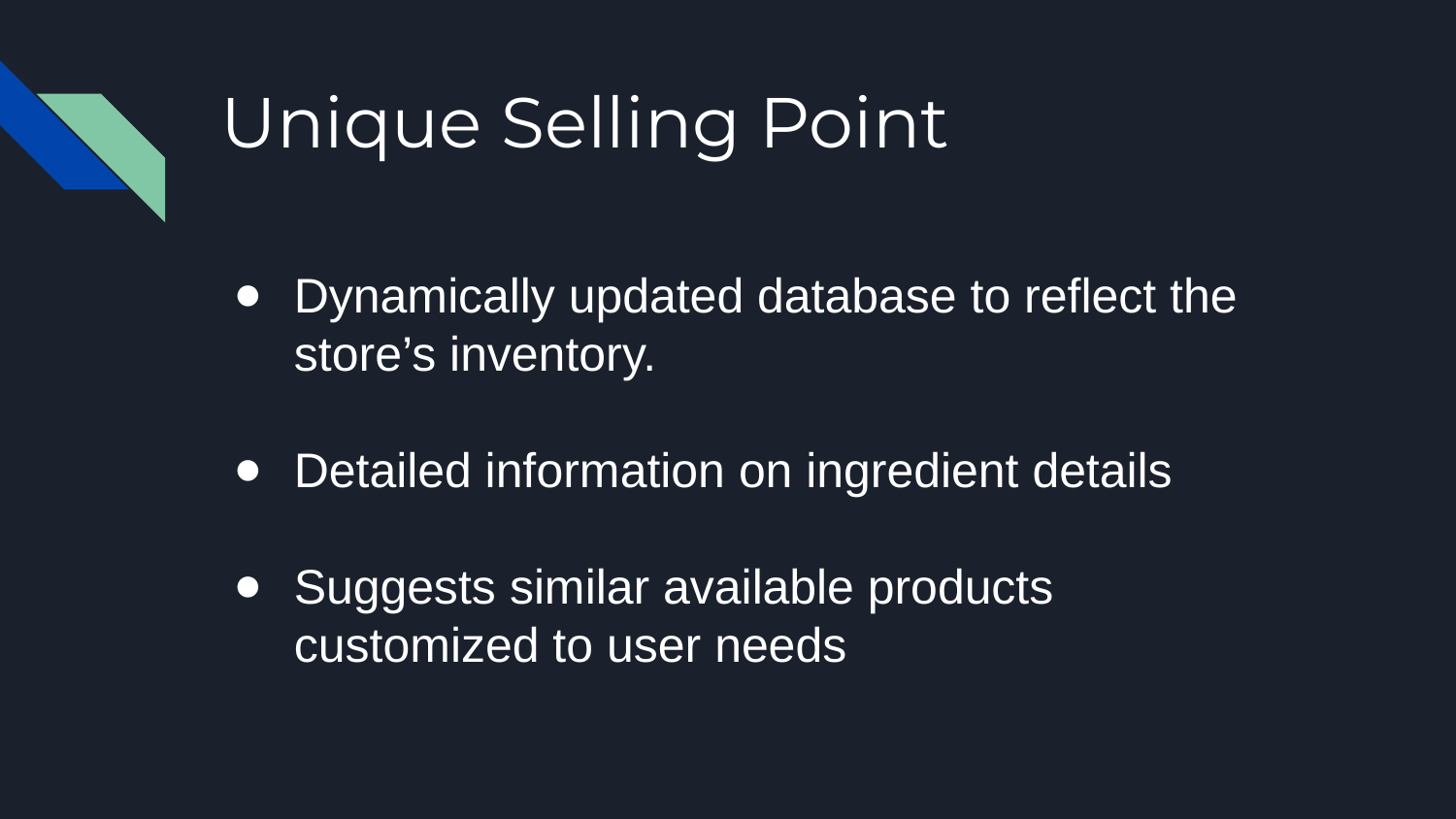

# Unique Selling Point
Dynamically updated database to reflect the store’s inventory.
Detailed information on ingredient details
Suggests similar available products customized to user needs